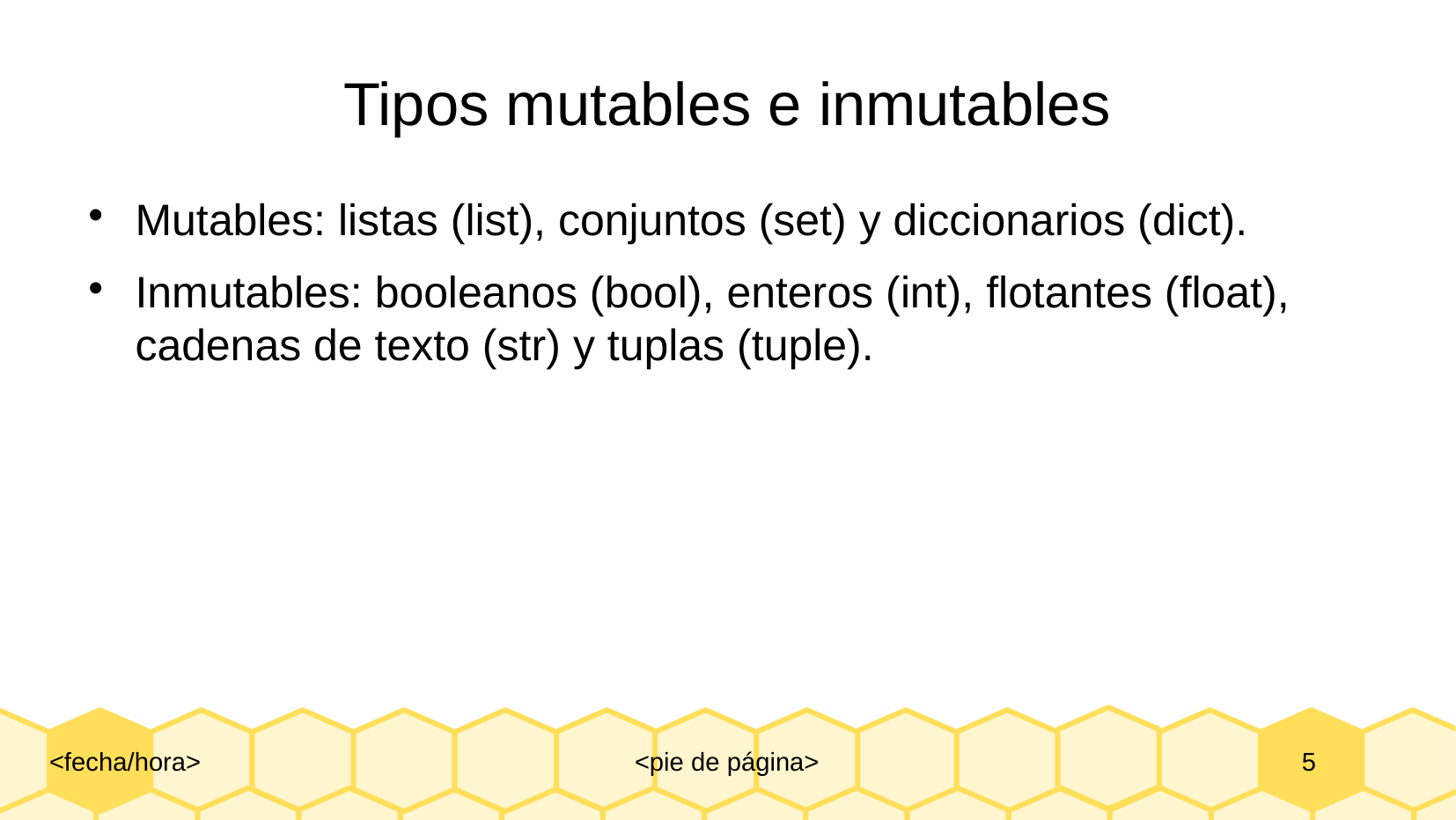

# Tipos mutables e inmutables
Mutables: listas (list), conjuntos (set) y diccionarios (dict).
Inmutables: booleanos (bool), enteros (int), flotantes (float), cadenas de texto (str) y tuplas (tuple).